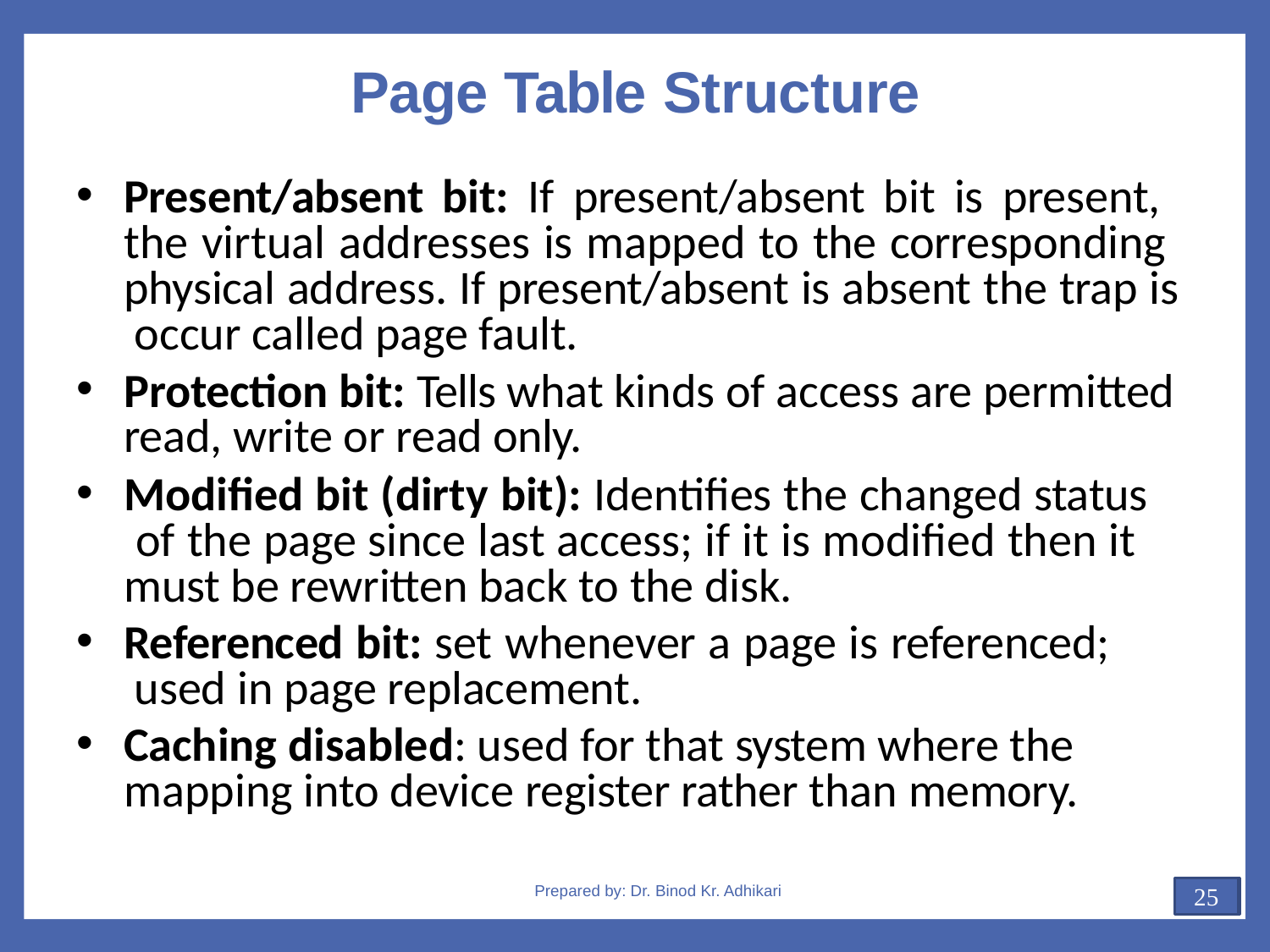

Page Table Structure
Present/absent bit: If present/absent bit is present,  the virtual addresses is mapped to the corresponding  physical address. If present/absent is absent the trap is  occur called page fault.
Protection bit: Tells what kinds of access are permitted  read, write or read only.
Modified bit (dirty bit): Identifies the changed status  of the page since last access; if it is modified then it  must be rewritten back to the disk.
Referenced bit: set whenever a page is referenced;  used in page replacement.
Caching disabled: used for that system where the  mapping into device register rather than memory.
Prepared by: Dr. Binod Kr. Adhikari